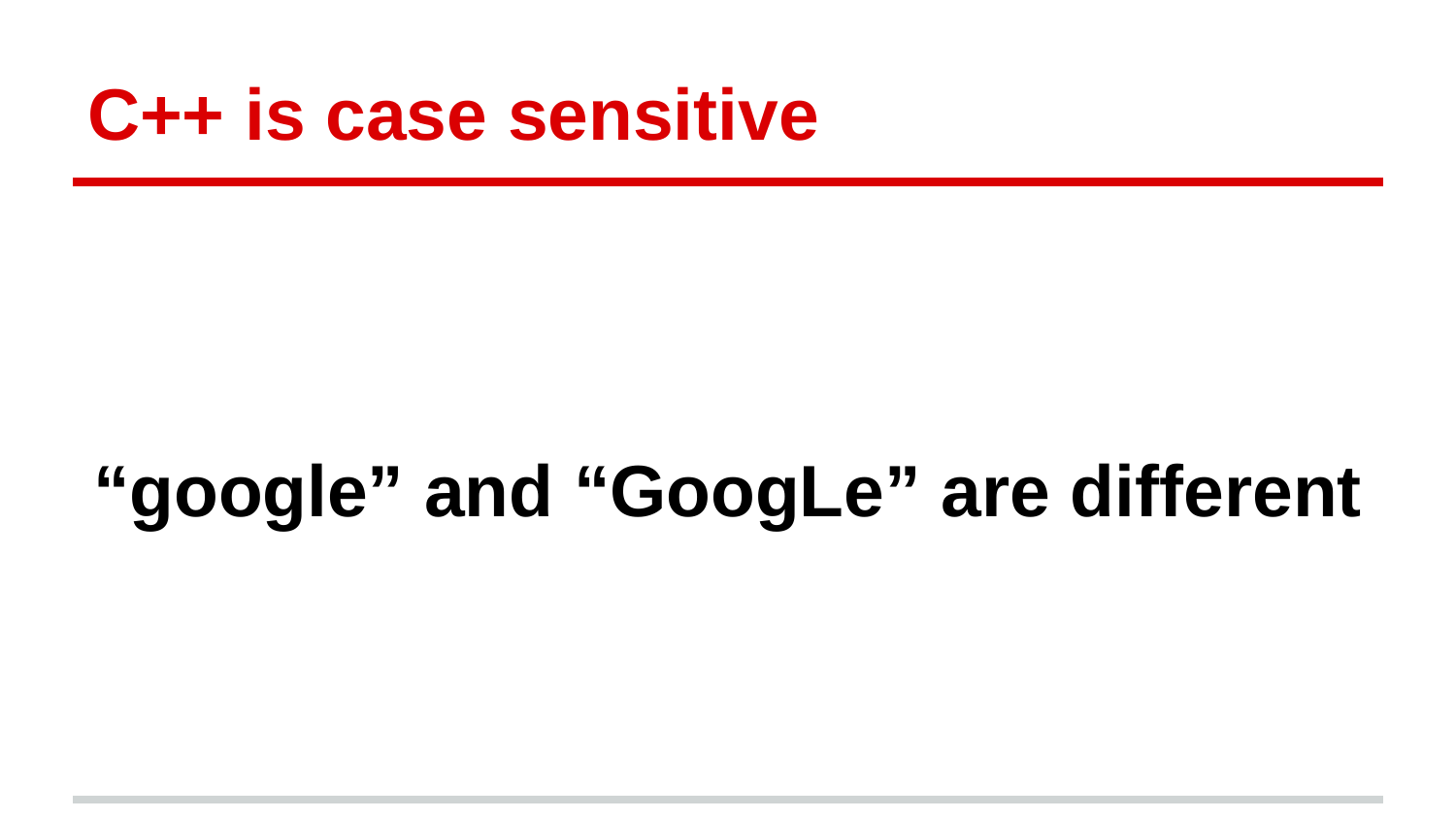

# C++ is case sensitive
“google” and “GoogLe” are different